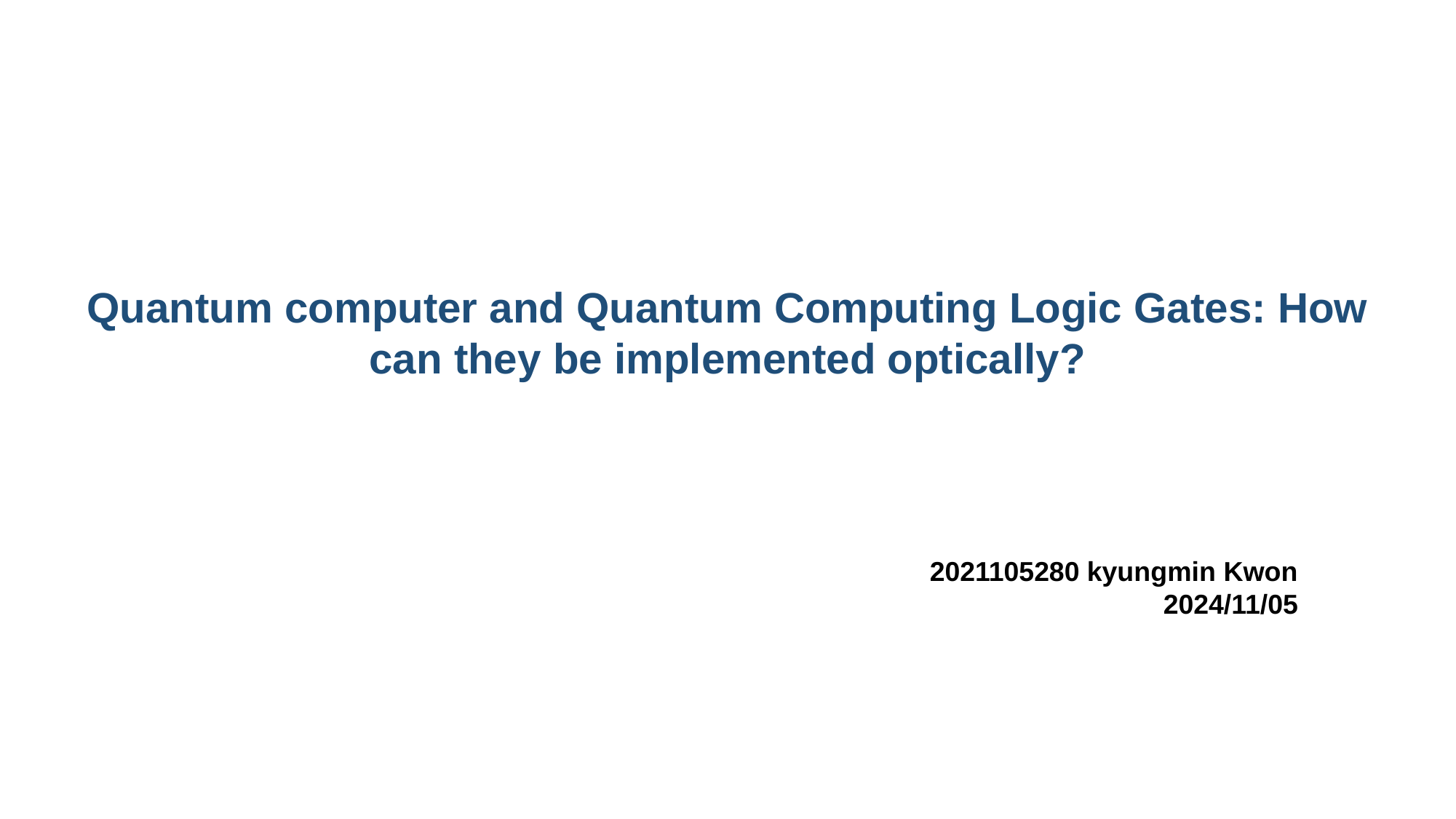

Quantum computer and Quantum Computing Logic Gates: How can they be implemented optically?
2021105280 kyungmin Kwon
2024/11/05